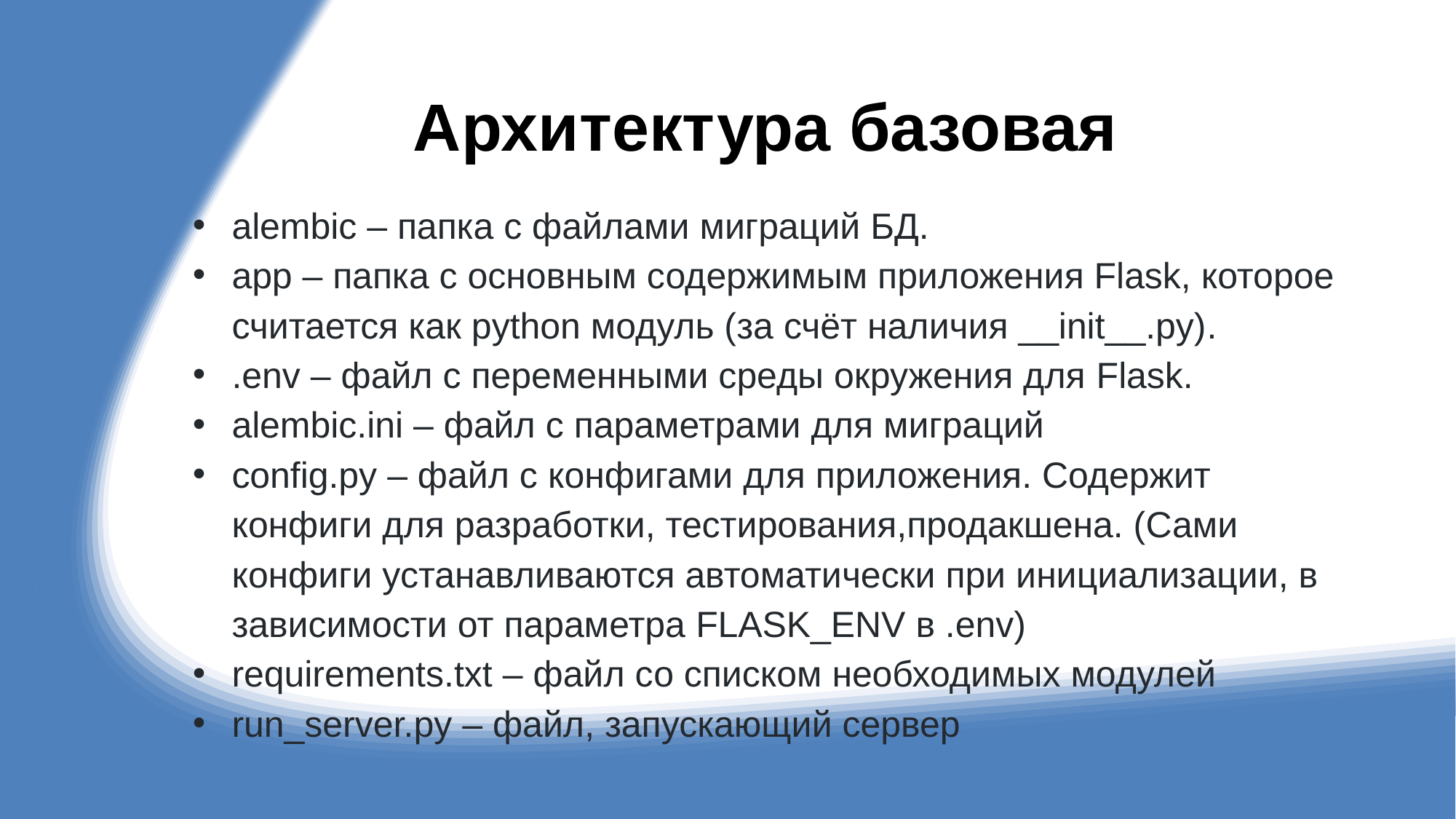

# Архитектура базовая
alembic – папка с файлами миграций БД.
app – папка с основным содержимым приложения Flask, которое считается как python модуль (за счёт наличия __init__.py).
.env – файл с переменными среды окружения для Flask.
alembic.ini – файл с параметрами для миграций
config.py – файл с конфигами для приложения. Содержит конфиги для разработки, тестирования,продакшена. (Сами конфиги устанавливаются автоматически при инициализации, в зависимости от параметра FLASK_ENV в .env)
requirements.txt – файл со списком необходимых модулей
run_server.py – файл, запускающий сервер